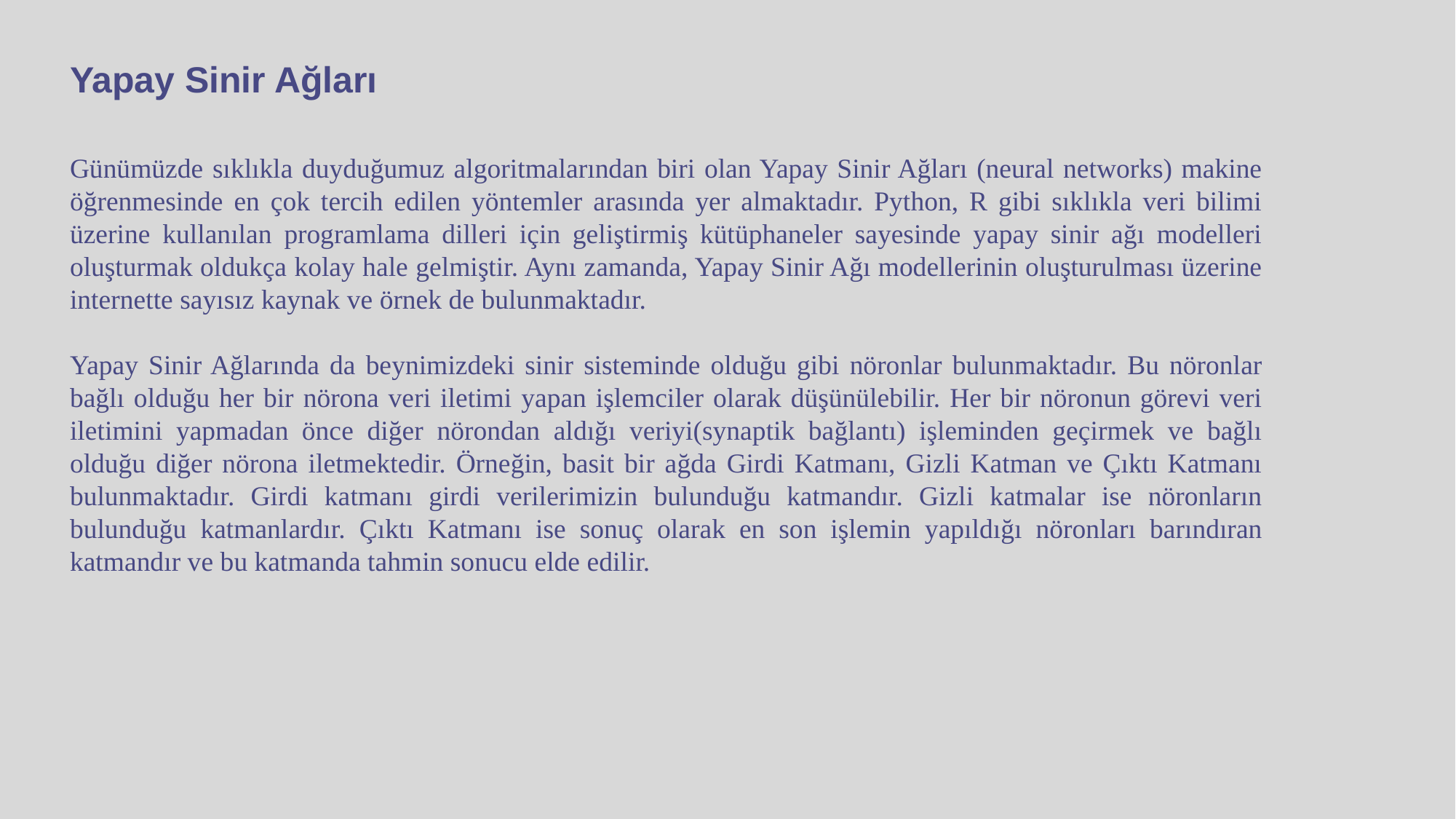

Yapay Sinir Ağları

Günümüzde sıklıkla duyduğumuz algoritmalarından biri olan Yapay Sinir Ağları (neural networks) makine öğrenmesinde en çok tercih edilen yöntemler arasında yer almaktadır. Python, R gibi sıklıkla veri bilimi üzerine kullanılan programlama dilleri için geliştirmiş kütüphaneler sayesinde yapay sinir ağı modelleri oluşturmak oldukça kolay hale gelmiştir. Aynı zamanda, Yapay Sinir Ağı modellerinin oluşturulması üzerine internette sayısız kaynak ve örnek de bulunmaktadır.

Yapay Sinir Ağlarında da beynimizdeki sinir sisteminde olduğu gibi nöronlar bulunmaktadır. Bu nöronlar bağlı olduğu her bir nörona veri iletimi yapan işlemciler olarak düşünülebilir. Her bir nöronun görevi veri iletimini yapmadan önce diğer nörondan aldığı veriyi(synaptik bağlantı) işleminden geçirmek ve bağlı olduğu diğer nörona iletmektedir. Örneğin, basit bir ağda Girdi Katmanı, Gizli Katman ve Çıktı Katmanı bulunmaktadır. Girdi katmanı girdi verilerimizin bulunduğu katmandır. Gizli katmalar ise nöronların bulunduğu katmanlardır. Çıktı Katmanı ise sonuç olarak en son işlemin yapıldığı nöronları barındıran katmandır ve bu katmanda tahmin sonucu elde edilir.